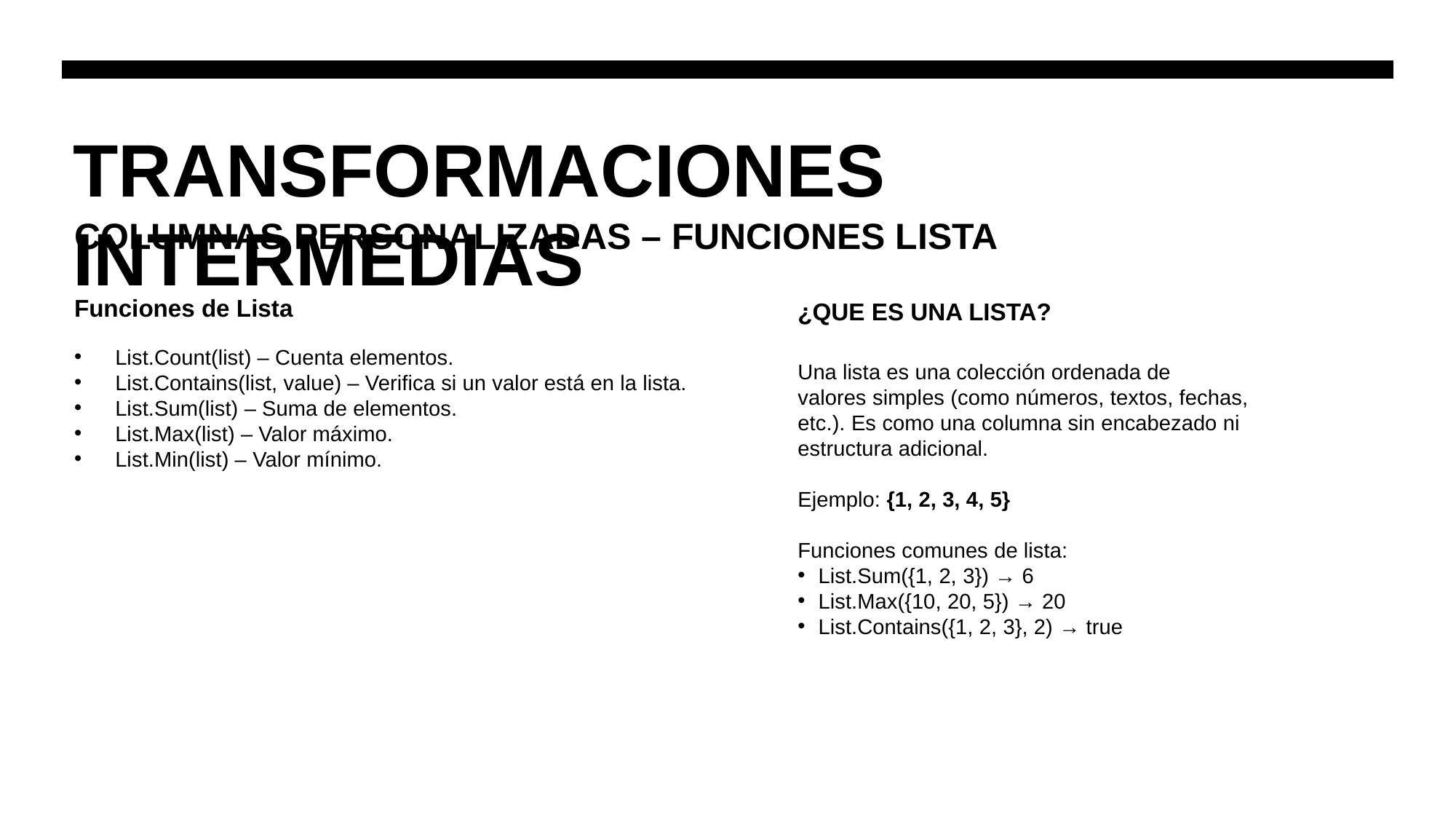

# TRANSFORMACIONES INTERMEDIAS

COLUMNAS PERSONALIZADAS – FUNCIONES LISTA

Funciones de Lista

List.Count(list) – Cuenta elementos.
List.Contains(list, value) – Verifica si un valor está en la lista.
List.Sum(list) – Suma de elementos.
List.Max(list) – Valor máximo.
List.Min(list) – Valor mínimo.

¿QUE ES UNA LISTA?

Una lista es una colección ordenada de valores simples (como números, textos, fechas, etc.). Es como una columna sin encabezado ni estructura adicional.

Ejemplo: {1, 2, 3, 4, 5}

Funciones comunes de lista:
List.Sum({1, 2, 3}) → 6
List.Max({10, 20, 5}) → 20
List.Contains({1, 2, 3}, 2) → true